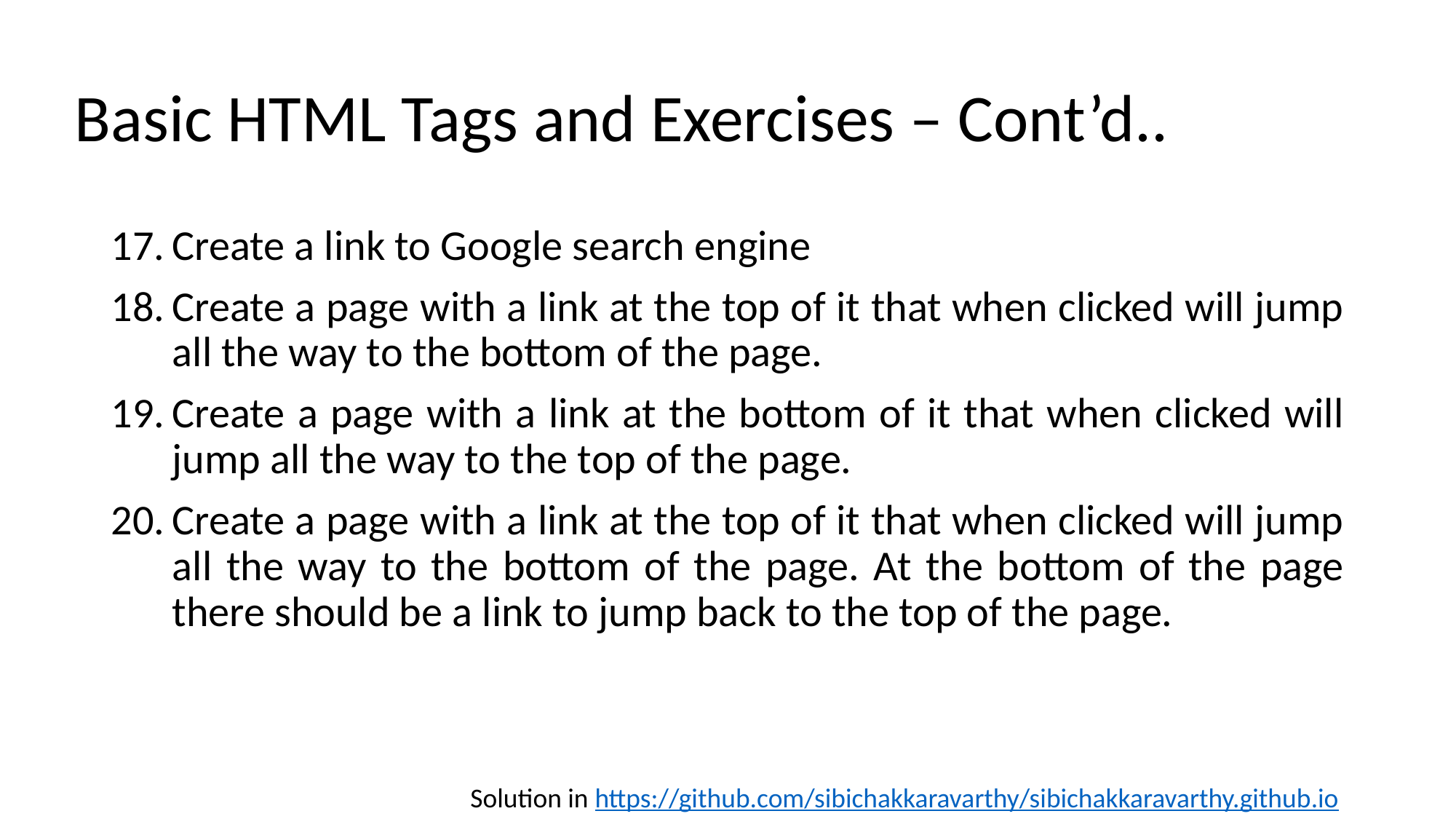

# Basic HTML Tags and Exercises – Cont’d..
Create a link to Google search engine
Create a page with a link at the top of it that when clicked will jump all the way to the bottom of the page.
Create a page with a link at the bottom of it that when clicked will jump all the way to the top of the page.
Create a page with a link at the top of it that when clicked will jump all the way to the bottom of the page. At the bottom of the page there should be a link to jump back to the top of the page.

Solution in https://github.com/sibichakkaravarthy/sibichakkaravarthy.github.io